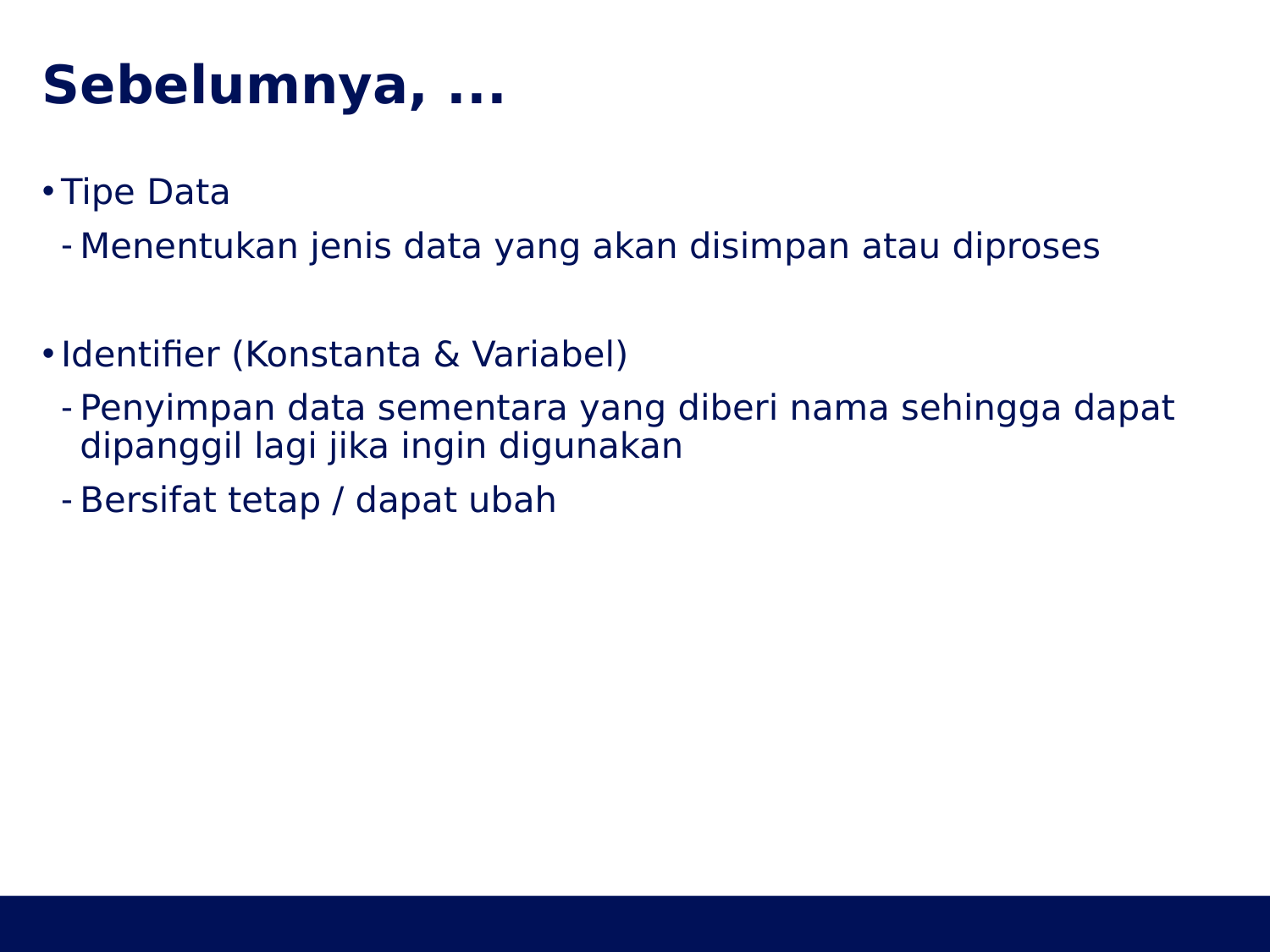

# Sebelumnya, ...
Tipe Data
Menentukan jenis data yang akan disimpan atau diproses

Identifier (Konstanta & Variabel)
Penyimpan data sementara yang diberi nama sehingga dapat dipanggil lagi jika ingin digunakan
Bersifat tetap / dapat ubah